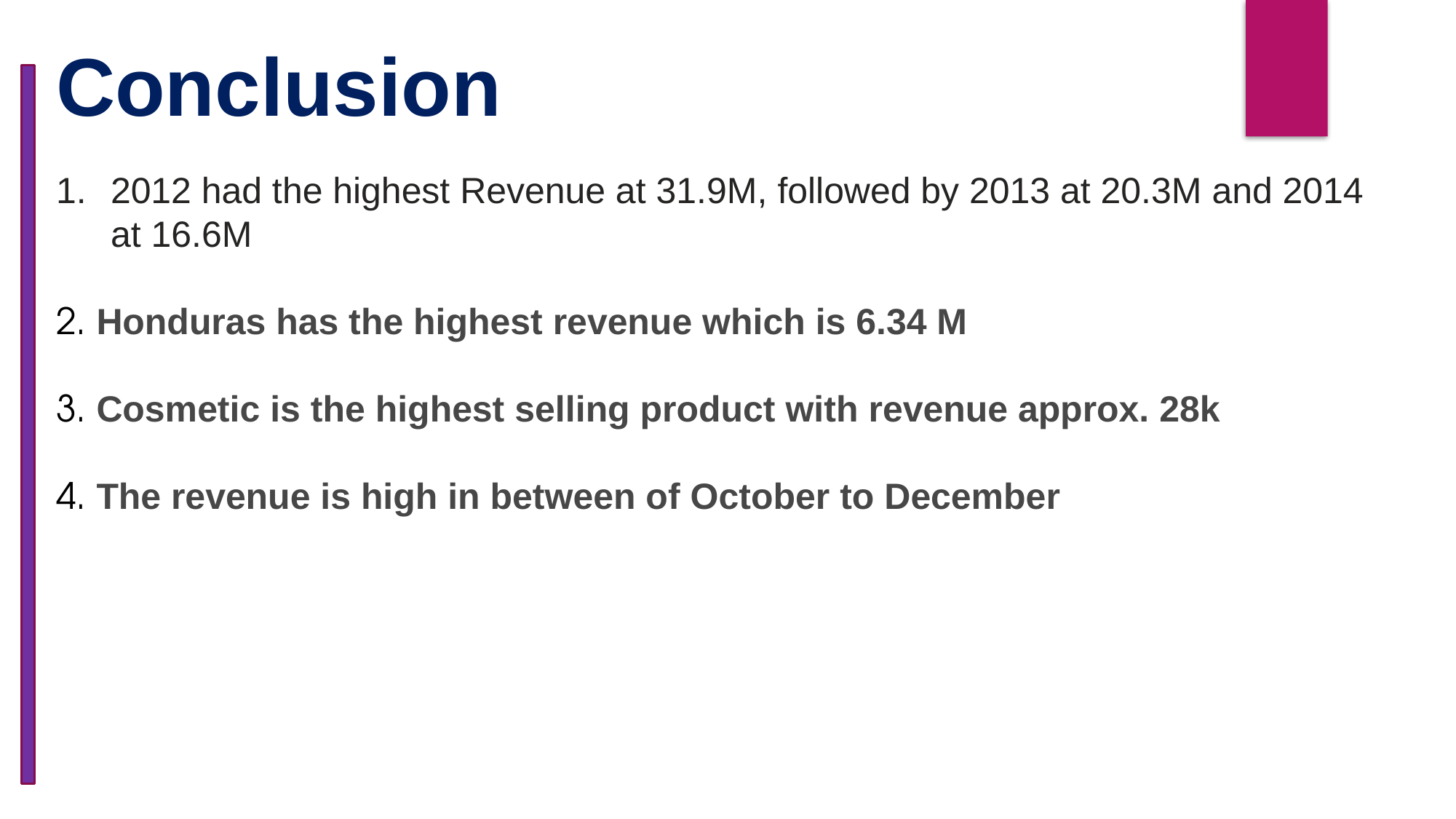

Conclusion
2012 had the highest Revenue at 31.9M, followed by 2013 at 20.3M and 2014 at 16.6M

2. Honduras has the highest revenue which is 6.34 M

3. Cosmetic is the highest selling product with revenue approx. 28k

4. The revenue is high in between of October to December